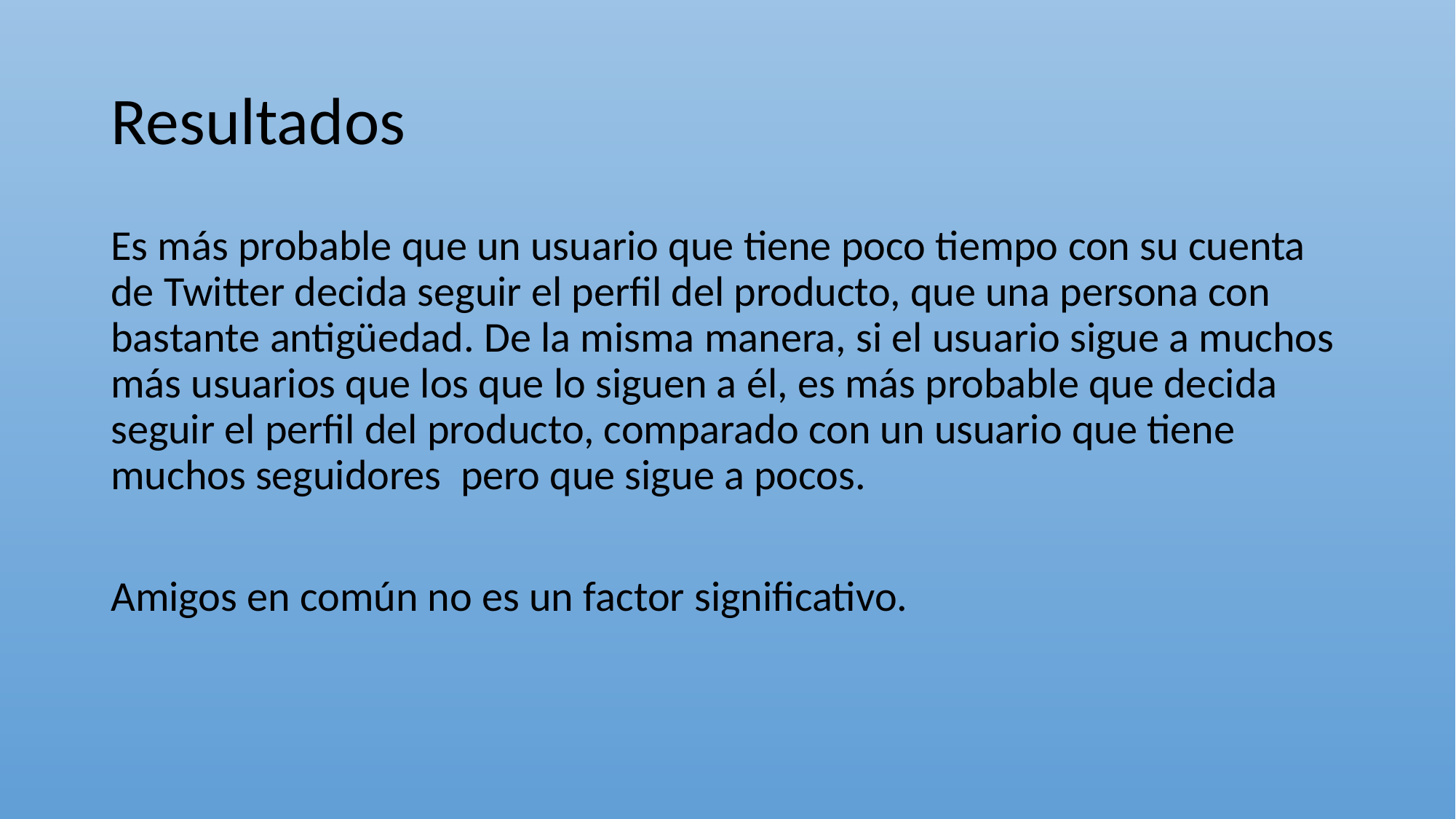

# Resultados
Es más probable que un usuario que tiene poco tiempo con su cuenta de Twitter decida seguir el perfil del producto, que una persona con bastante antigüedad. De la misma manera, si el usuario sigue a muchos más usuarios que los que lo siguen a él, es más probable que decida seguir el perfil del producto, comparado con un usuario que tiene muchos seguidores  pero que sigue a pocos.

Amigos en común no es un factor significativo.